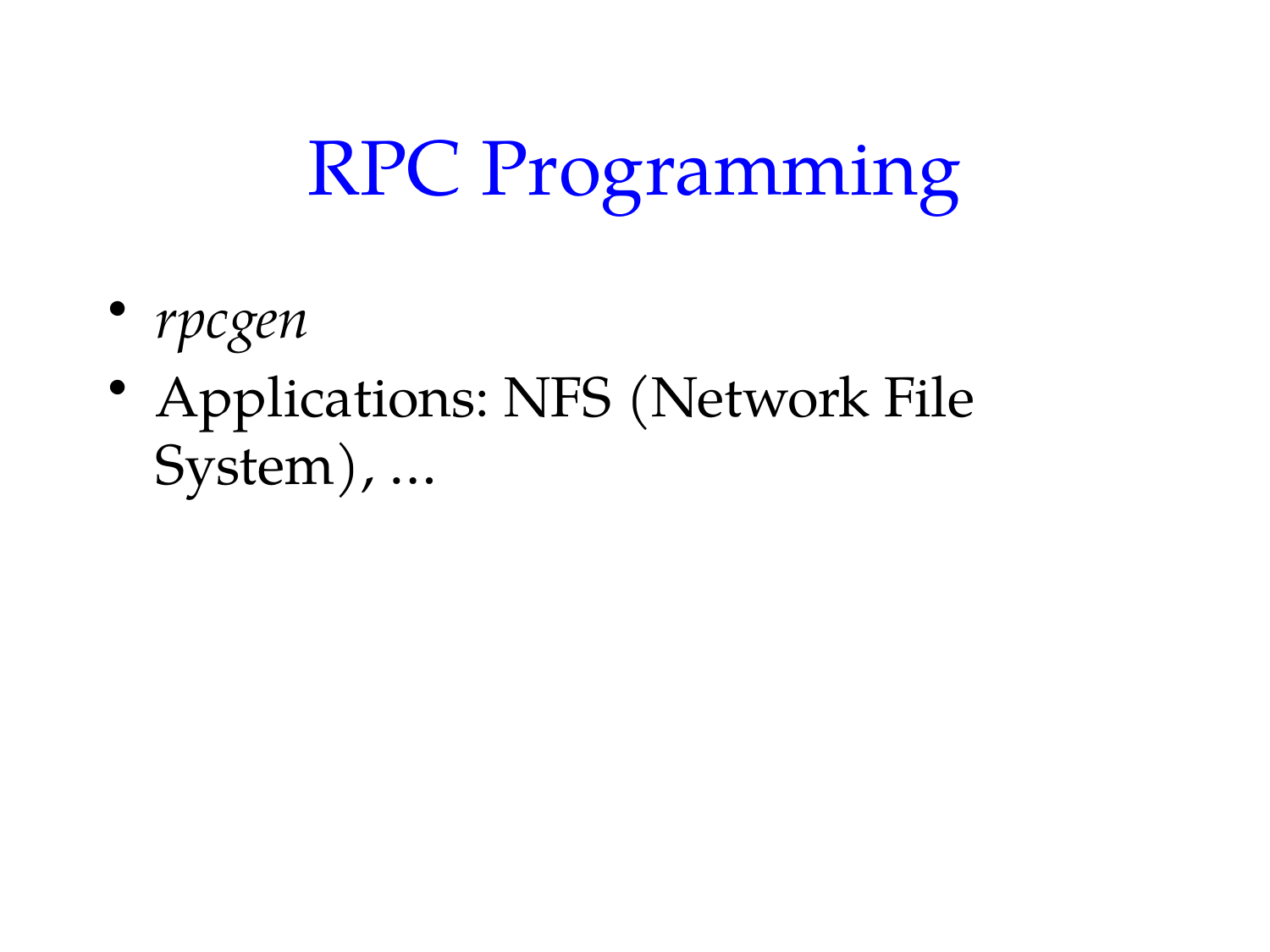

# RPC Programming
rpcgen
Applications: NFS (Network File System), …